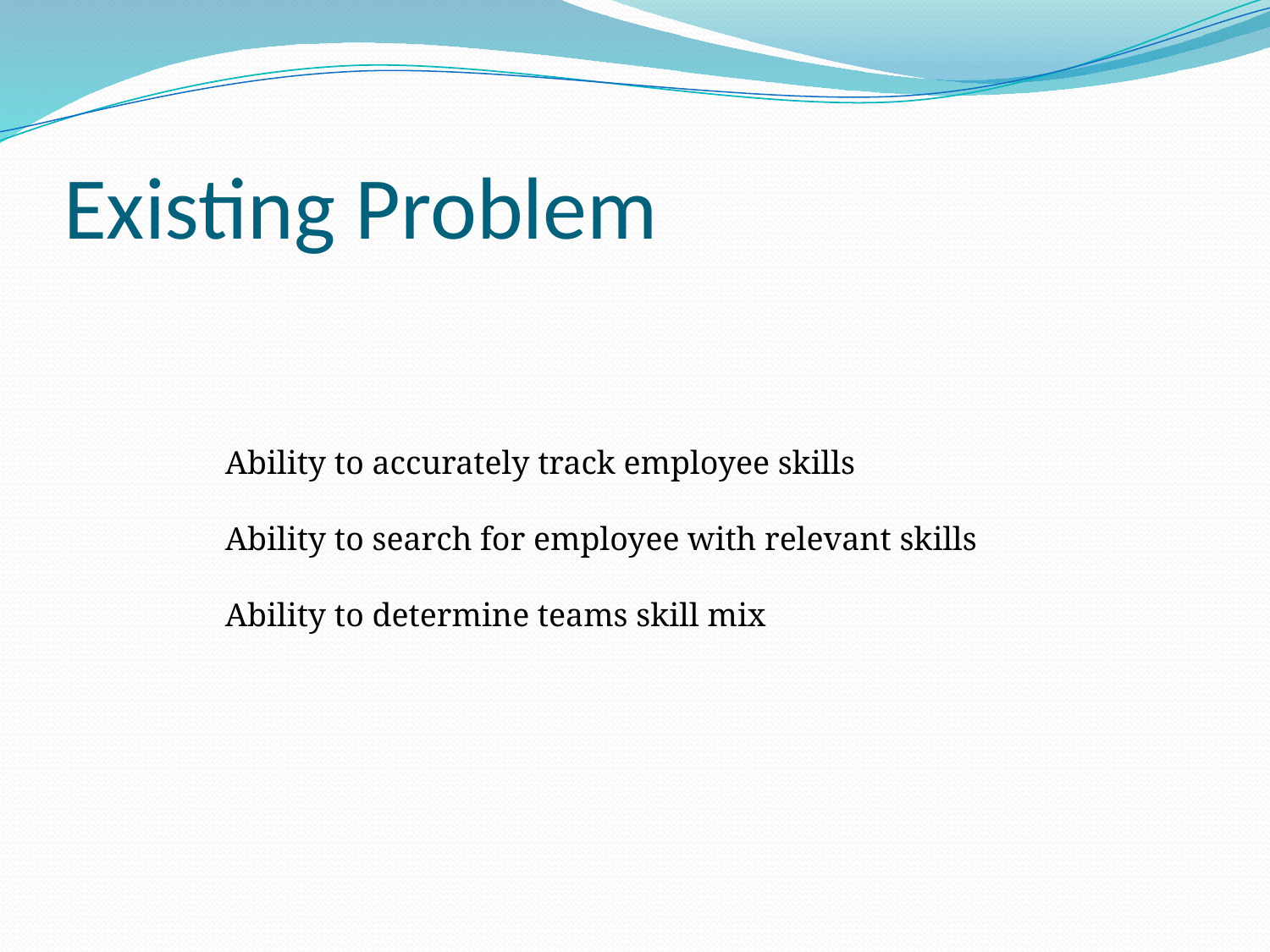

# Existing Problem
Ability to accurately track employee skills

Ability to search for employee with relevant skills

Ability to determine teams skill mix